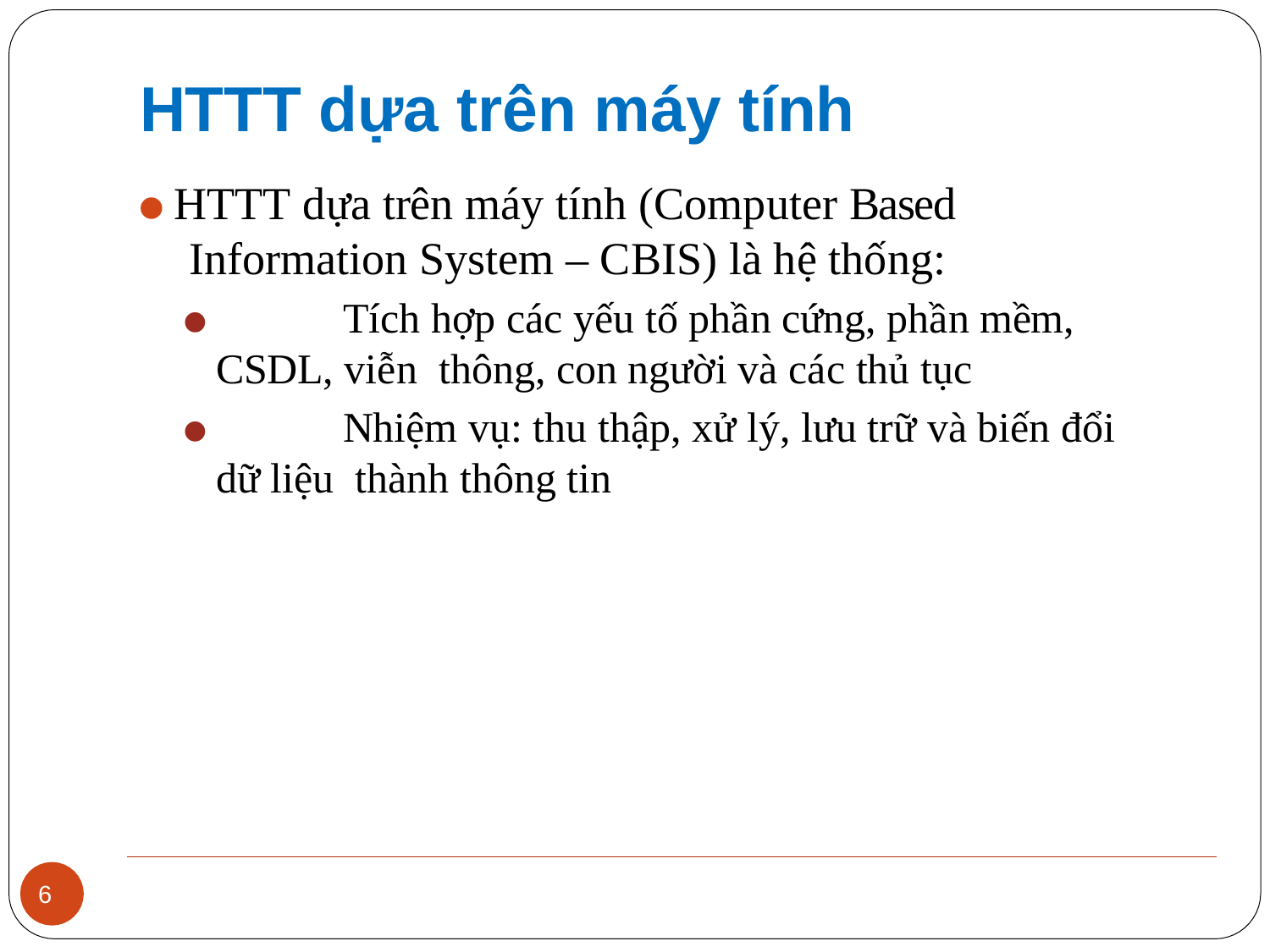

# HTTT dựa trên máy tính
⚫ HTTT dựa trên máy tính (Computer Based  Information System – CBIS) là hệ thống:
⚫		Tích hợp các yếu tố phần cứng, phần mềm, CSDL, viễn  thông, con người và các thủ tục
⚫		Nhiệm vụ: thu thập, xử lý, lưu trữ và biến đổi dữ liệu  thành thông tin

6